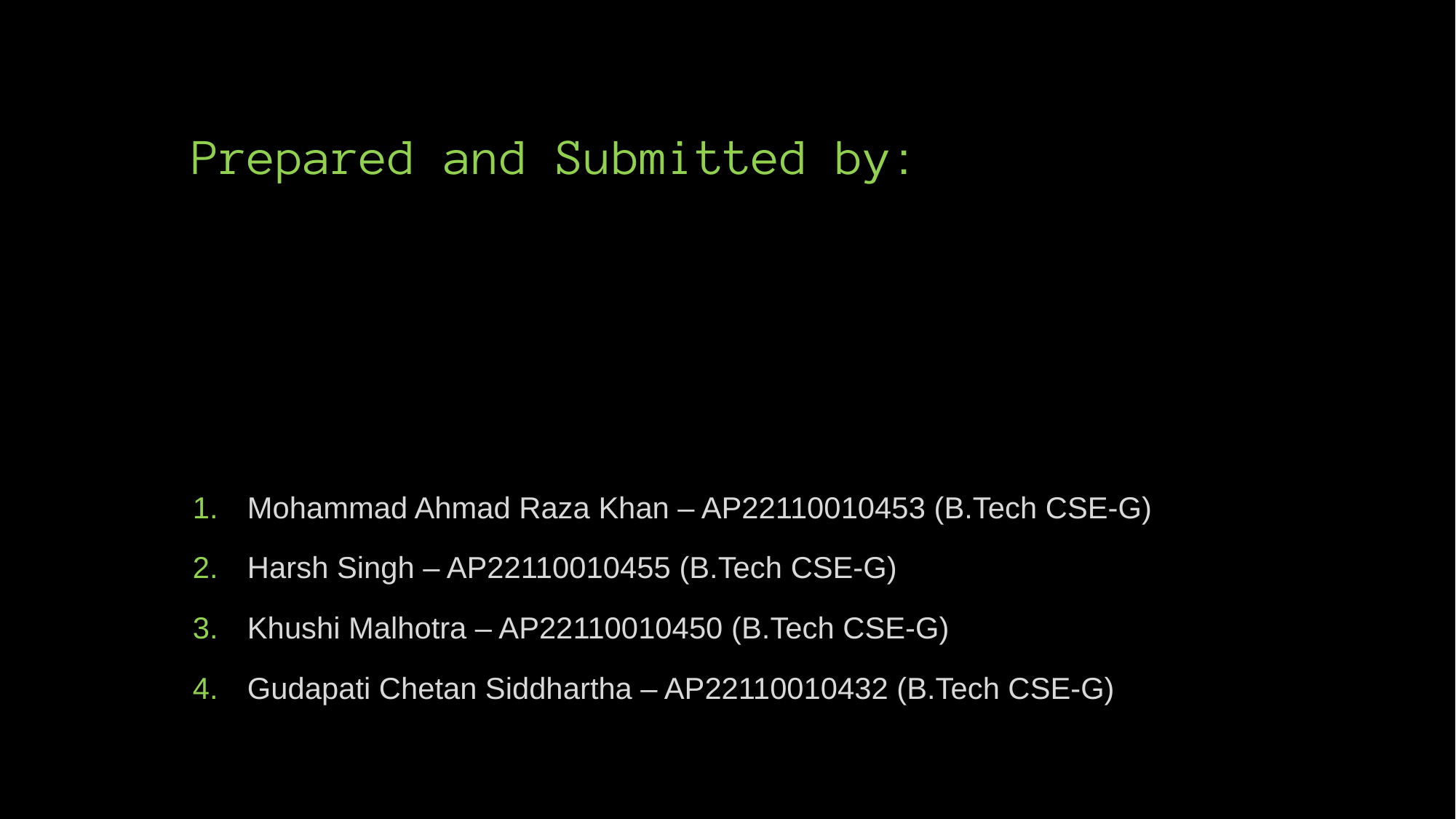

# Prepared and Submitted by:
Mohammad Ahmad Raza Khan – AP22110010453 (B.Tech CSE-G)
Harsh Singh – AP22110010455 (B.Tech CSE-G)
Khushi Malhotra – AP22110010450 (B.Tech CSE-G)
Gudapati Chetan Siddhartha – AP22110010432 (B.Tech CSE-G)